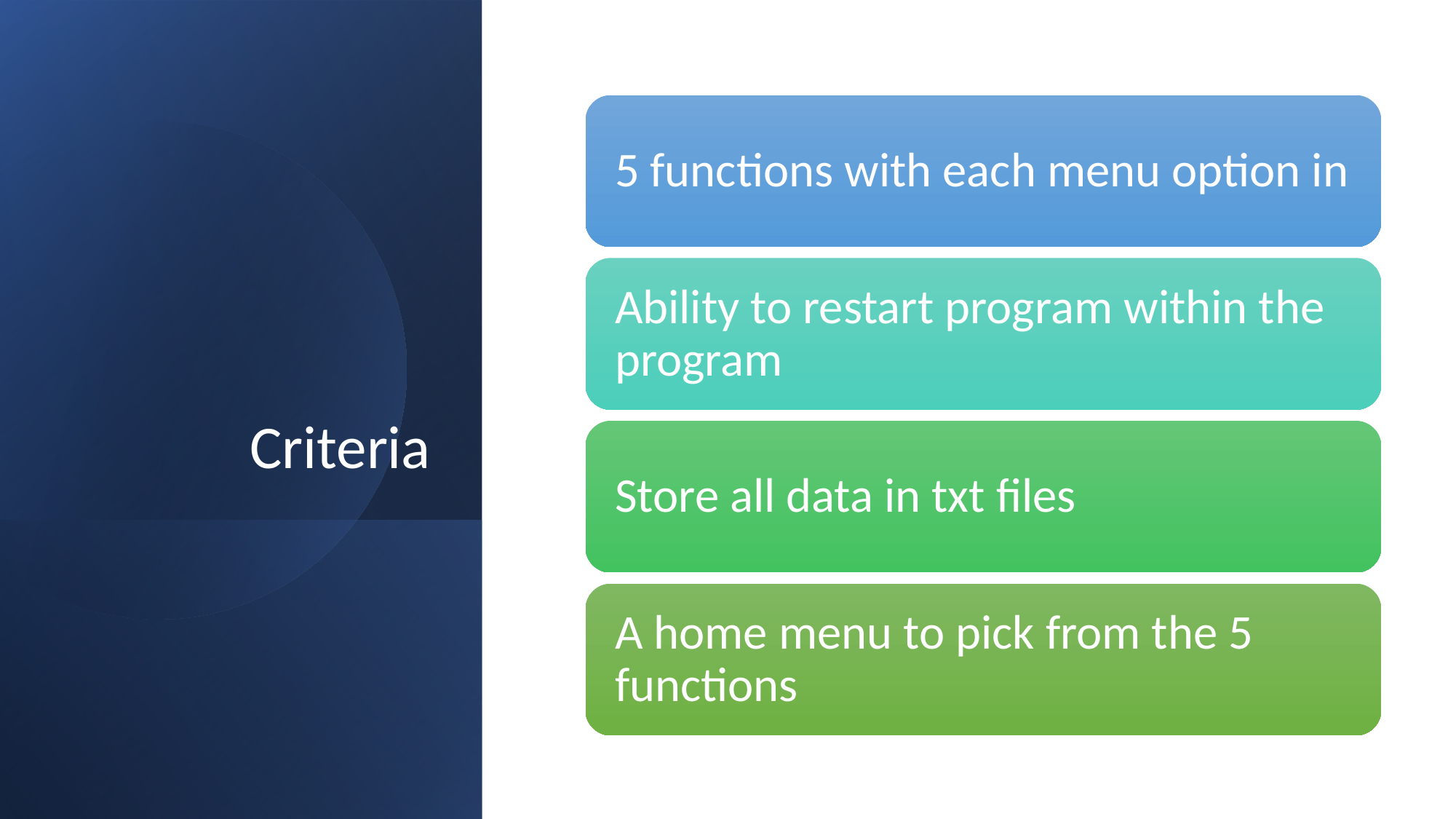

5 functions with each menu option in
Ability to restart program within the program
Store all data in txt files
A home menu to pick from the 5 functions

# Criteria